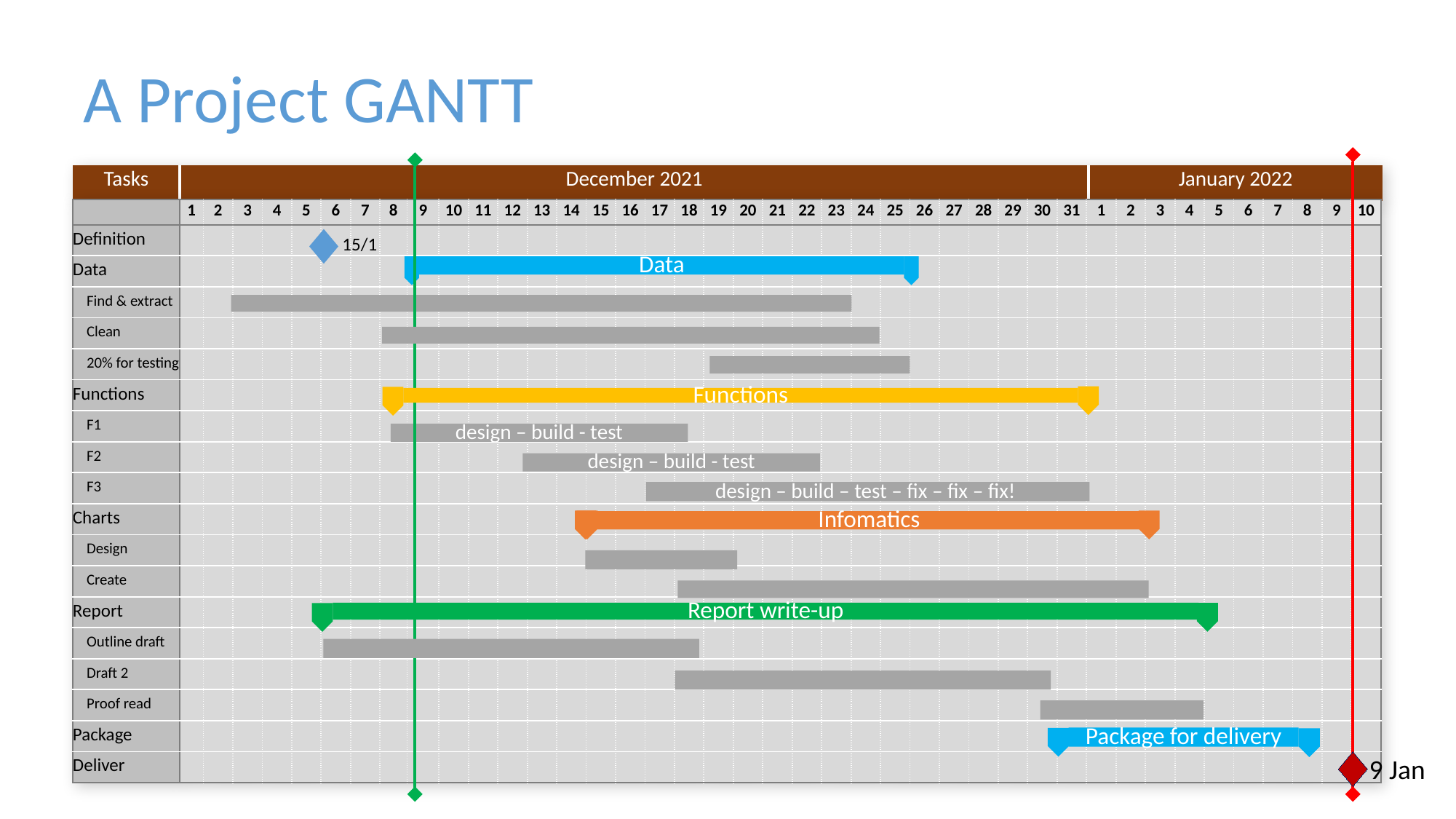

# A Project GANTT
| Tasks | December 2021 | January 2022 |
| --- | --- | --- |
|  | 1 | 2 | 3 | 4 | 5 | 6 | 7 | 8 | 9 | 10 | 11 | 12 | 13 | 14 | 15 | 16 | 17 | 18 | 19 | 20 | 21 | 22 | 23 | 24 | 25 | 26 | 27 | 28 | 29 | 30 | 31 | 1 | 2 | 3 | 4 | 5 | 6 | 7 | 8 | 9 | 10 |
| --- | --- | --- | --- | --- | --- | --- | --- | --- | --- | --- | --- | --- | --- | --- | --- | --- | --- | --- | --- | --- | --- | --- | --- | --- | --- | --- | --- | --- | --- | --- | --- | --- | --- | --- | --- | --- | --- | --- | --- | --- | --- |
| Definition |  |  |  |  |  |  |  |  |  |  |  |  |  |  |  |  |  |  |  |  |  |  |  |  |  |  |  |  |  |  |  |  |  |  |  |  |  |  |  |  |  |
| Data |  |  |  |  |  |  |  |  |  |  |  |  |  |  |  |  |  |  |  |  |  |  |  |  |  |  |  |  |  |  |  |  |  |  |  |  |  |  |  |  |  |
| Find & extract |  |  |  |  |  |  |  |  |  |  |  |  |  |  |  |  |  |  |  |  |  |  |  |  |  |  |  |  |  |  |  |  |  |  |  |  |  |  |  |  |  |
| Clean |  |  |  |  |  |  |  |  |  |  |  |  |  |  |  |  |  |  |  |  |  |  |  |  |  |  |  |  |  |  |  |  |  |  |  |  |  |  |  |  |  |
| 20% for testing |  |  |  |  |  |  |  |  |  |  |  |  |  |  |  |  |  |  |  |  |  |  |  |  |  |  |  |  |  |  |  |  |  |  |  |  |  |  |  |  |  |
| Functions |  |  |  |  |  |  |  |  |  |  |  |  |  |  |  |  |  |  |  |  |  |  |  |  |  |  |  |  |  |  |  |  |  |  |  |  |  |  |  |  |  |
| F1 |  |  |  |  |  |  |  |  |  |  |  |  |  |  |  |  |  |  |  |  |  |  |  |  |  |  |  |  |  |  |  |  |  |  |  |  |  |  |  |  |  |
| F2 |  |  |  |  |  |  |  |  |  |  |  |  |  |  |  |  |  |  |  |  |  |  |  |  |  |  |  |  |  |  |  |  |  |  |  |  |  |  |  |  |  |
| F3 |  |  |  |  |  |  |  |  |  |  |  |  |  |  |  |  |  |  |  |  |  |  |  |  |  |  |  |  |  |  |  |  |  |  |  |  |  |  |  |  |  |
| Charts |  |  |  |  |  |  |  |  |  |  |  |  |  |  |  |  |  |  |  |  |  |  |  |  |  |  |  |  |  |  |  |  |  |  |  |  |  |  |  |  |  |
| Design |  |  |  |  |  |  |  |  |  |  |  |  |  |  |  |  |  |  |  |  |  |  |  |  |  |  |  |  |  |  |  |  |  |  |  |  |  |  |  |  |  |
| Create |  |  |  |  |  |  |  |  |  |  |  |  |  |  |  |  |  |  |  |  |  |  |  |  |  |  |  |  |  |  |  |  |  |  |  |  |  |  |  |  |  |
| Report |  |  |  |  |  |  |  |  |  |  |  |  |  |  |  |  |  |  |  |  |  |  |  |  |  |  |  |  |  |  |  |  |  |  |  |  |  |  |  |  |  |
| Outline draft |  |  |  |  |  |  |  |  |  |  |  |  |  |  |  |  |  |  |  |  |  |  |  |  |  |  |  |  |  |  |  |  |  |  |  |  |  |  |  |  |  |
| Draft 2 |  |  |  |  |  |  |  |  |  |  |  |  |  |  |  |  |  |  |  |  |  |  |  |  |  |  |  |  |  |  |  |  |  |  |  |  |  |  |  |  |  |
| Proof read |  |  |  |  |  |  |  |  |  |  |  |  |  |  |  |  |  |  |  |  |  |  |  |  |  |  |  |  |  |  |  |  |  |  |  |  |  |  |  |  |  |
| Package |  |  |  |  |  |  |  |  |  |  |  |  |  |  |  |  |  |  |  |  |  |  |  |  |  |  |  |  |  |  |  |  |  |  |  |  |  |  |  |  |  |
| Deliver |  |  |  |  |  |  |  |  |  |  |  |  |  |  |  |  |  |  |  |  |  |  |  |  |  |  |  |  |  |  |  |  |  |  |  |  |  |  |  |  |  |
15/1

Data

Functions

design – build - test
design – build - test
design – build – test – fix – fix – fix!
Infomatics
Infomatics

Report write-up

Package for delivery

9 Jan

9 Jan